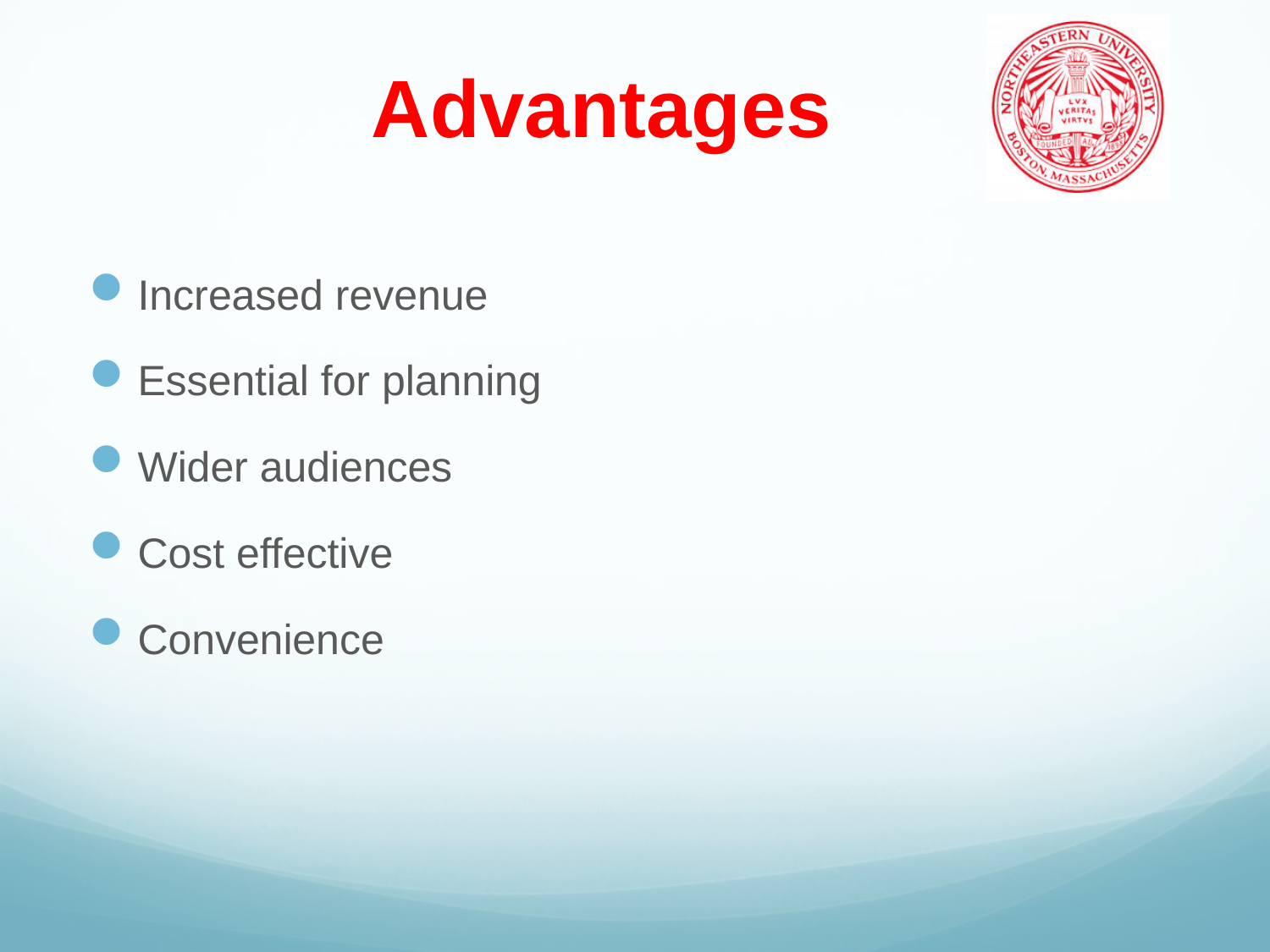

# Advantages
Increased revenue
Essential for planning
Wider audiences
Cost effective
Convenience